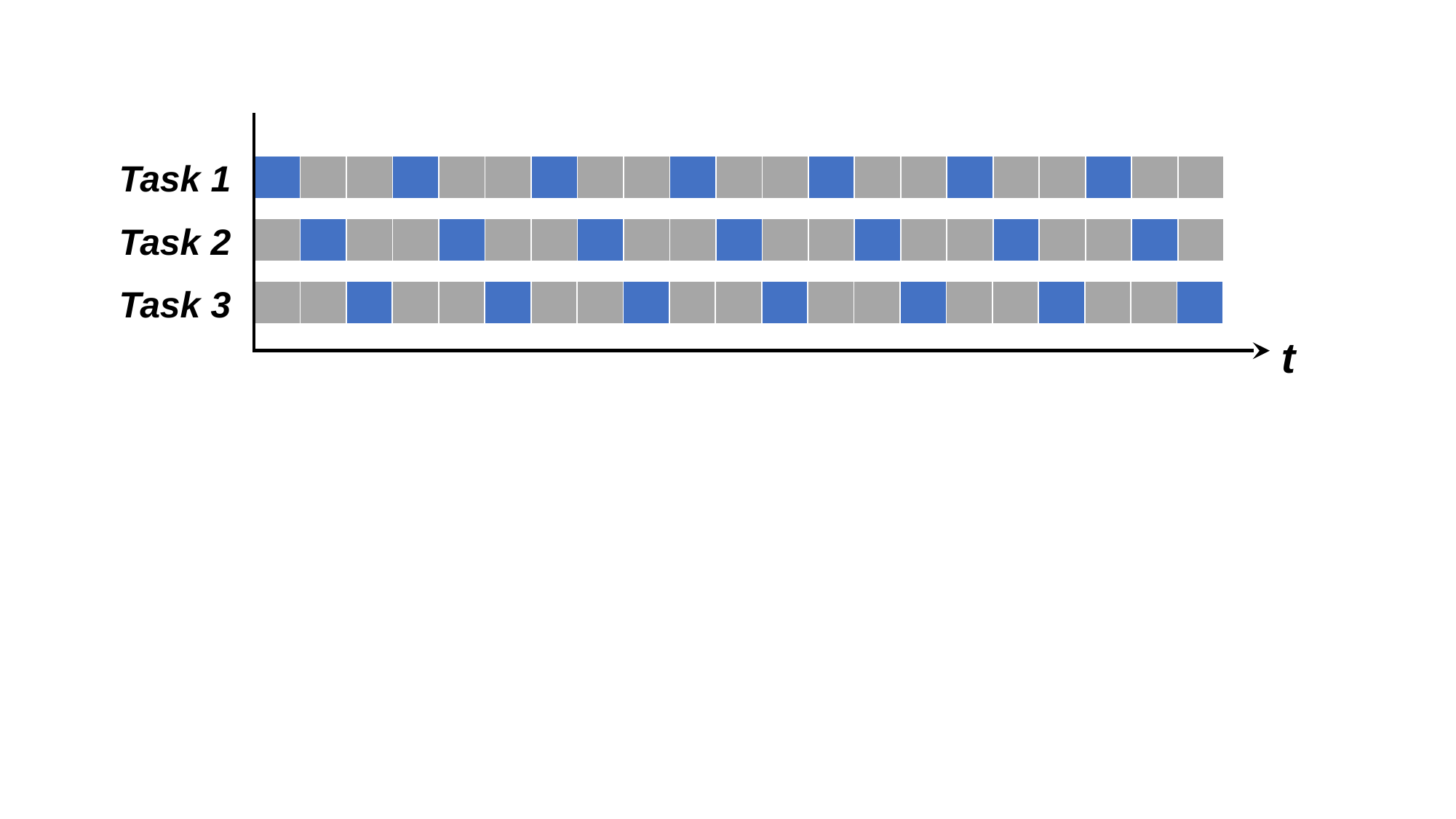

Task 1
|  |  |  |  |  |  |  |  |  |  |  |  |  |  |  |  |  |  |  |  |  |
| --- | --- | --- | --- | --- | --- | --- | --- | --- | --- | --- | --- | --- | --- | --- | --- | --- | --- | --- | --- | --- |
Task 2
|  |  |  |  |  |  |  |  |  |  |  |  |  |  |  |  |  |  |  |  |  |
| --- | --- | --- | --- | --- | --- | --- | --- | --- | --- | --- | --- | --- | --- | --- | --- | --- | --- | --- | --- | --- |
Task 3
|  |  |  |  |  |  |  |  |  |  |  |  |  |  |  |  |  |  |  |  |  |
| --- | --- | --- | --- | --- | --- | --- | --- | --- | --- | --- | --- | --- | --- | --- | --- | --- | --- | --- | --- | --- |
t